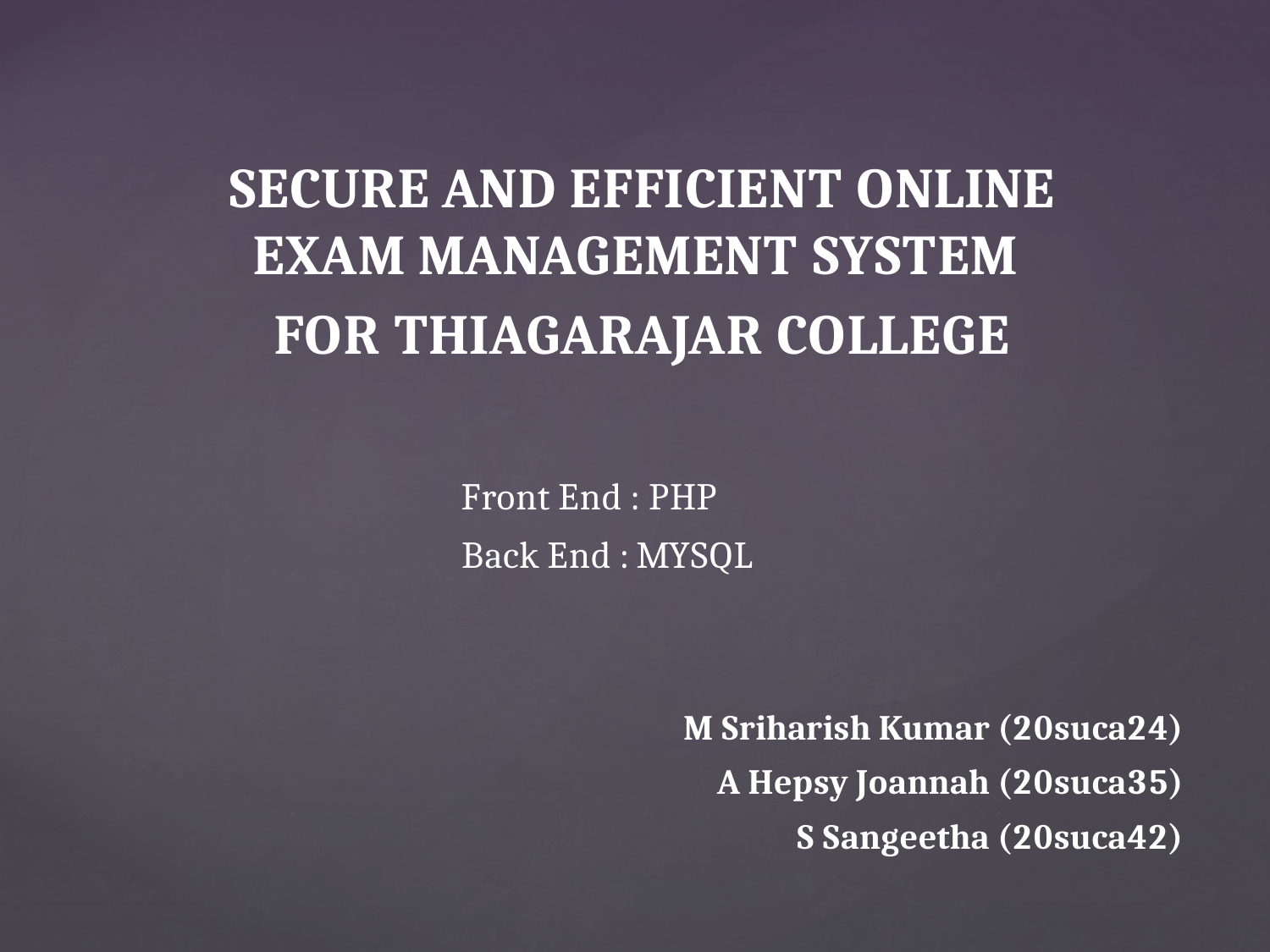

SECURE AND EFFICIENT ONLINE EXAM MANAGEMENT SYSTEM
FOR THIAGARAJAR COLLEGE
Front End : PHP
Back End : MYSQL
M Sriharish Kumar (20suca24)
A Hepsy Joannah (20suca35)
S Sangeetha (20suca42)